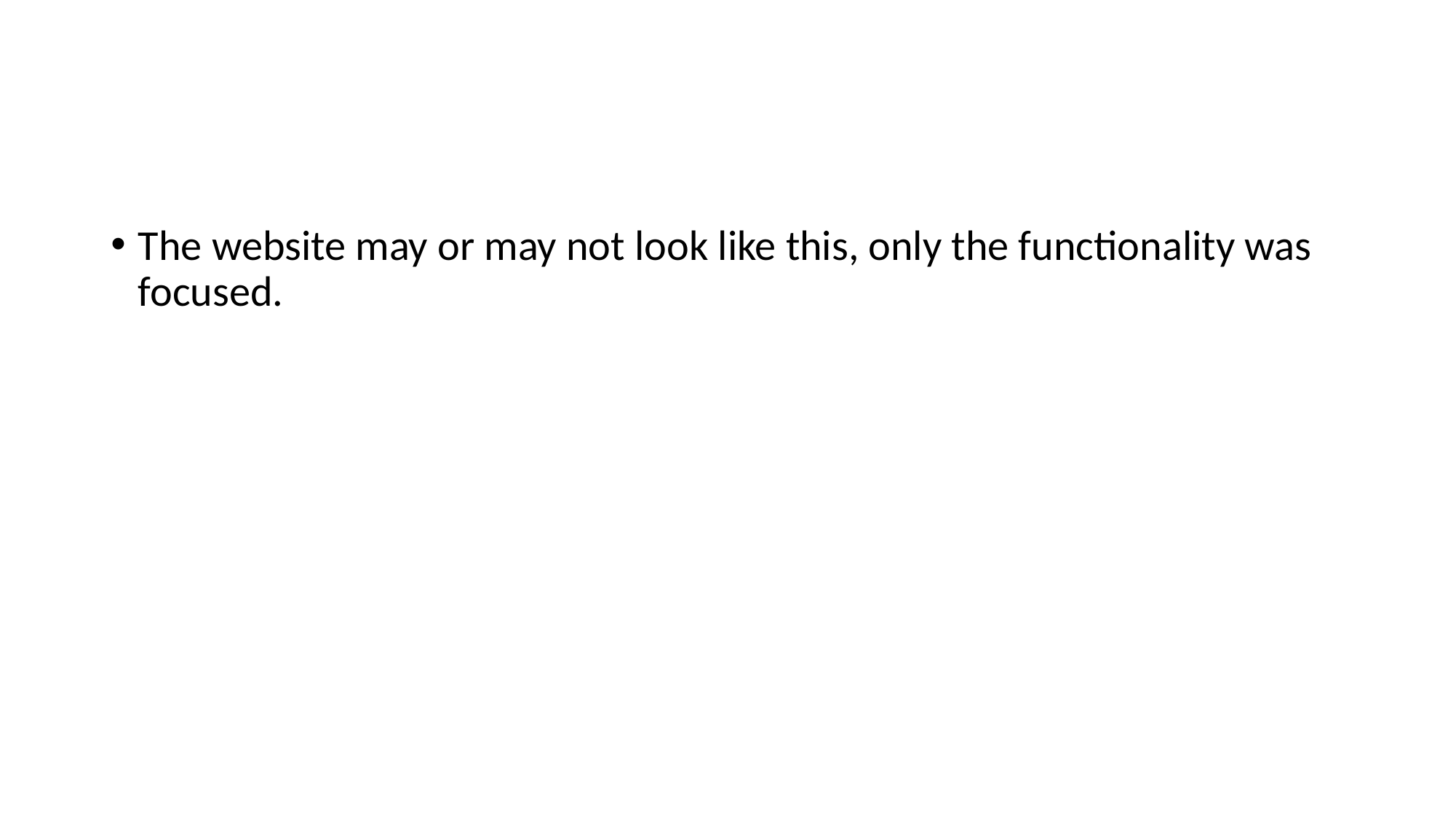

#
The website may or may not look like this, only the functionality was focused.